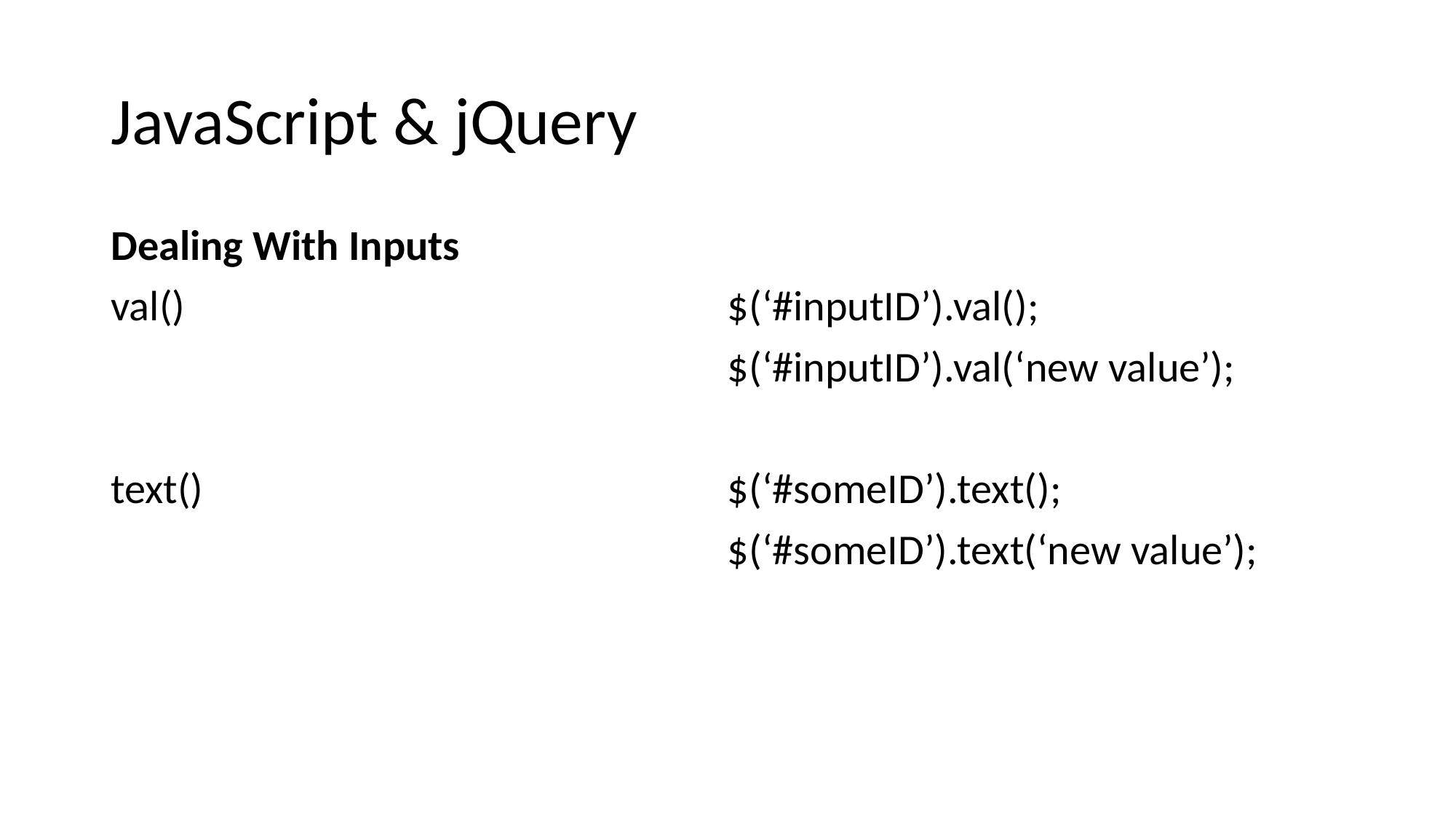

# JavaScript & jQuery
Dealing With Inputs
val()

text()

$(‘#inputID’).val();
$(‘#inputID’).val(‘new value’);

$(‘#someID’).text();
$(‘#someID’).text(‘new value’);